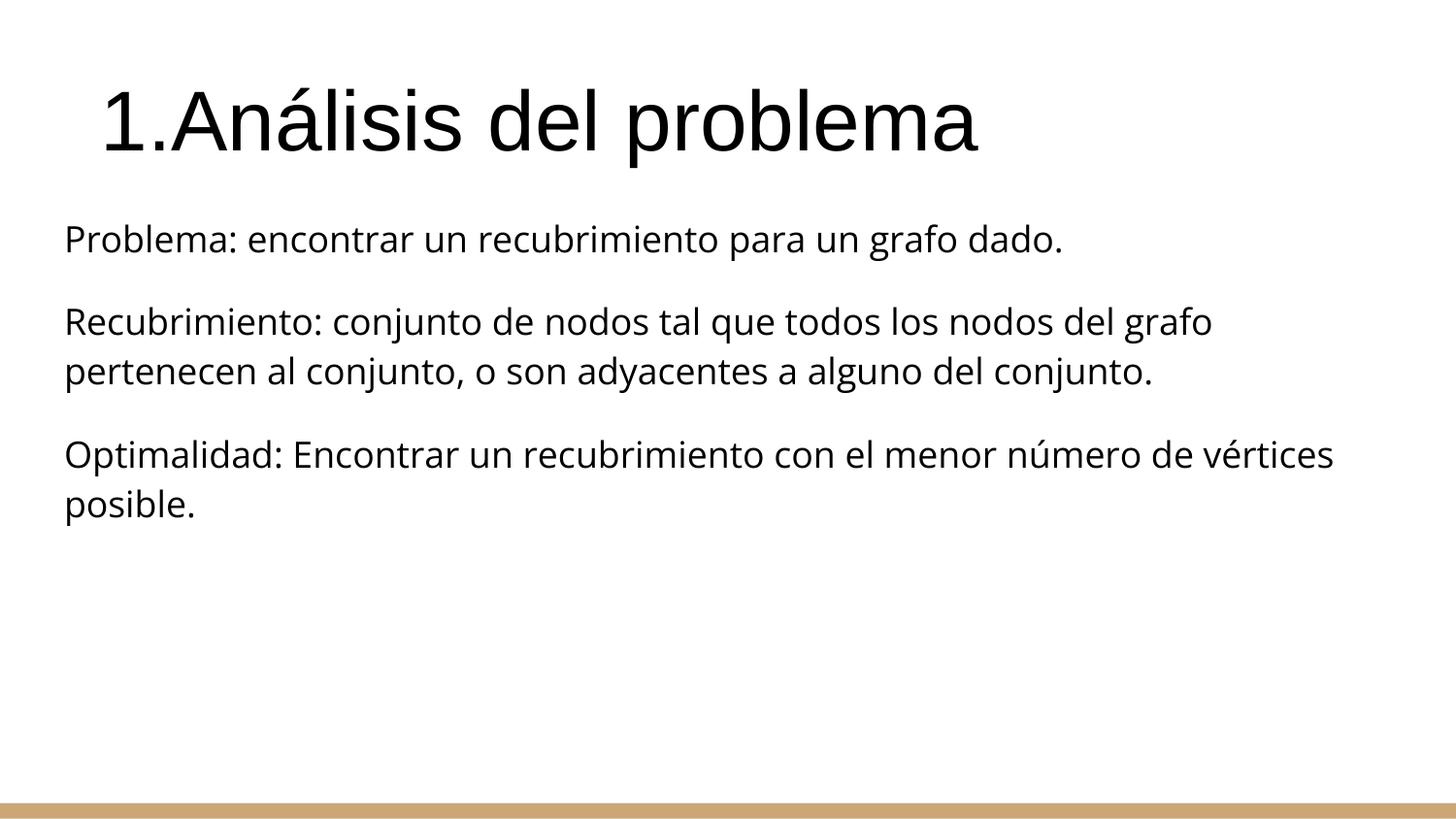

# Análisis del problema
Problema: encontrar un recubrimiento para un grafo dado.
Recubrimiento: conjunto de nodos tal que todos los nodos del grafo pertenecen al conjunto, o son adyacentes a alguno del conjunto.
Optimalidad: Encontrar un recubrimiento con el menor número de vértices posible.